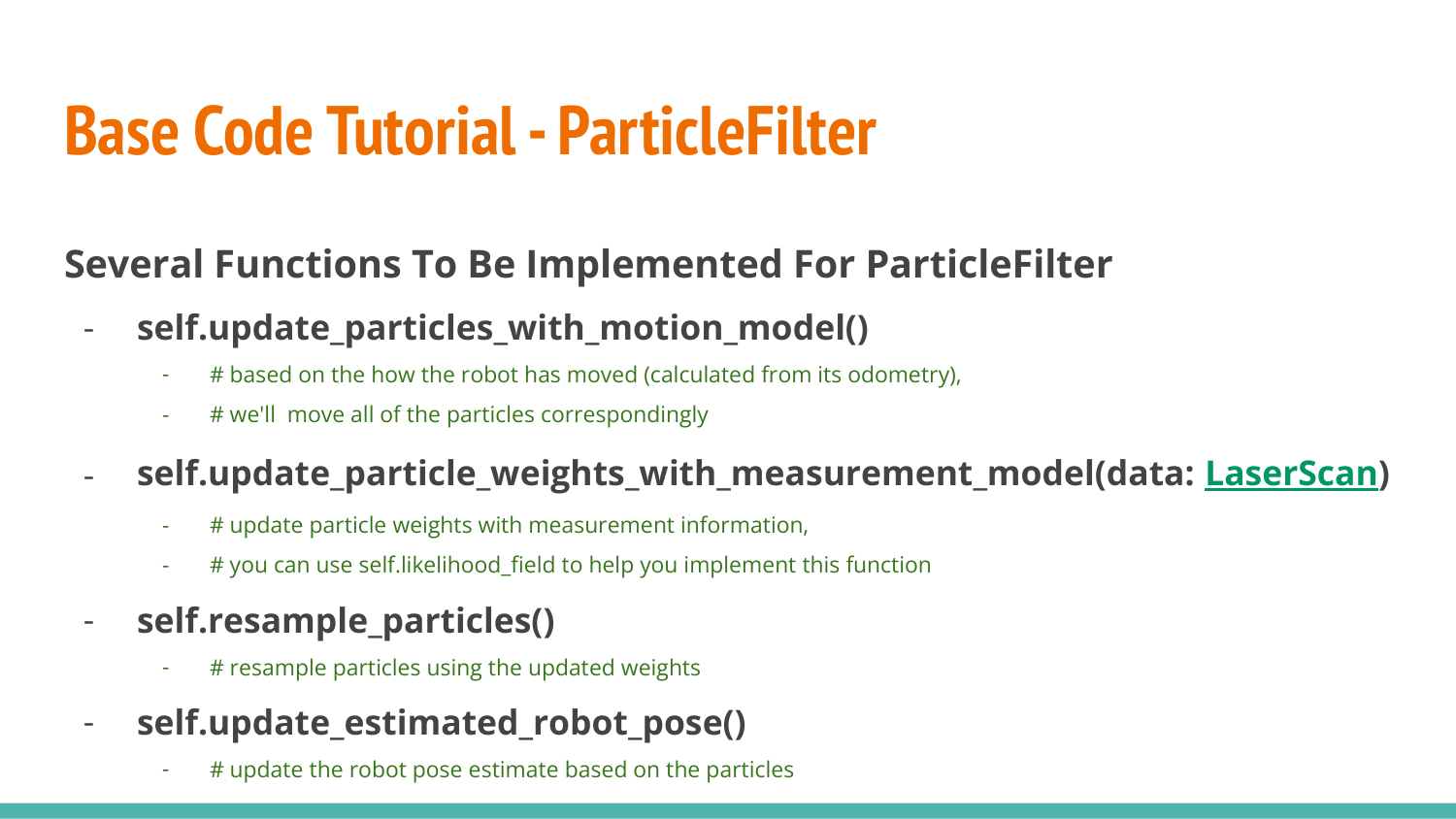

# Base Code Tutorial - ParticleFilter

Several Functions To Be Implemented For ParticleFilter
self.update_particles_with_motion_model()
# based on the how the robot has moved (calculated from its odometry),
# we'll  move all of the particles correspondingly
self.update_particle_weights_with_measurement_model(data: LaserScan)
# update particle weights with measurement information,
# you can use self.likelihood_field to help you implement this function
self.resample_particles()
# resample particles using the updated weights
self.update_estimated_robot_pose()
# update the robot pose estimate based on the particles